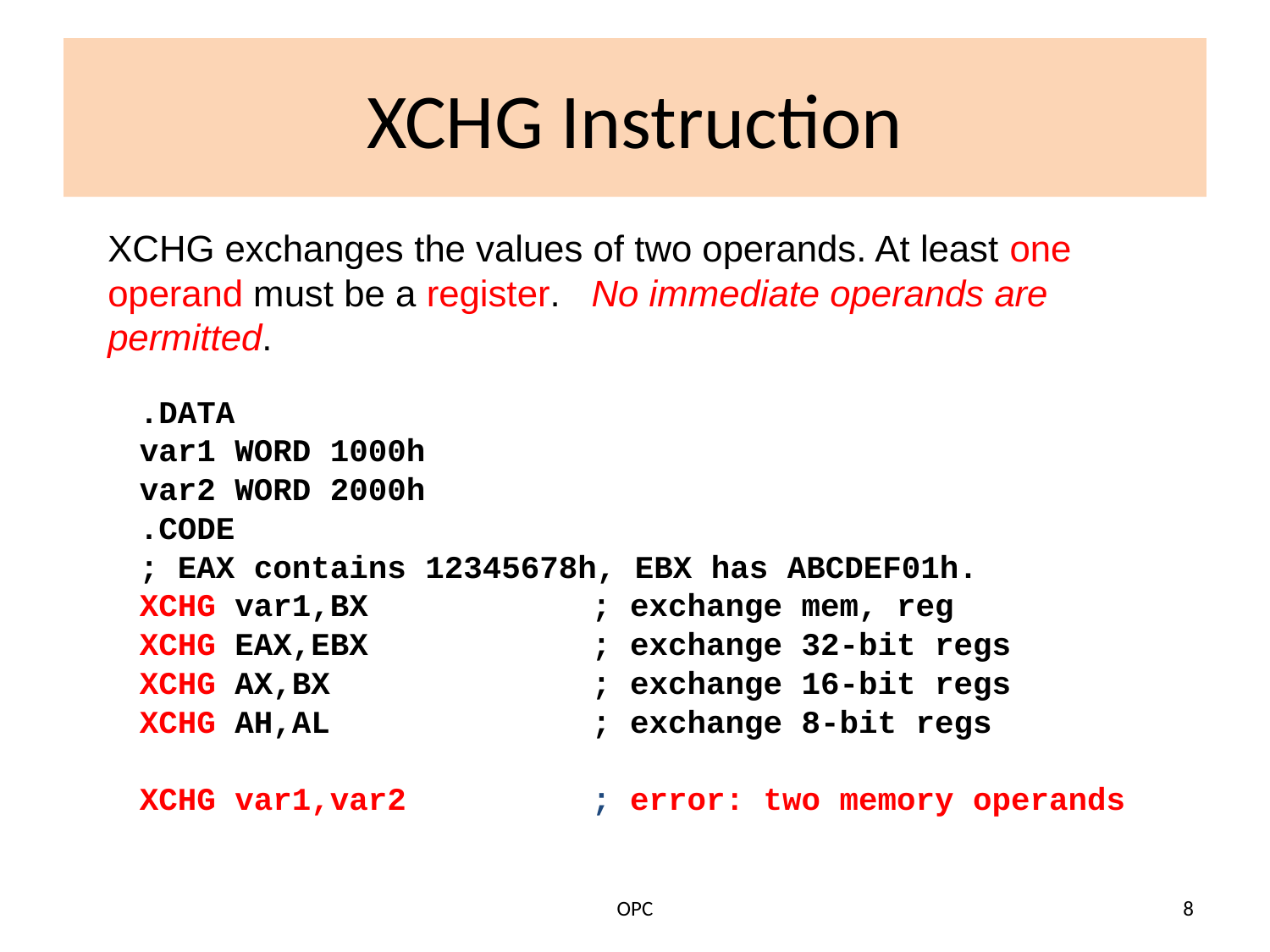

# XCHG Instruction
XCHG exchanges the values of two operands. At least one operand must be a register.   No immediate operands are permitted.
.DATA
var1 WORD 1000h
var2 WORD 2000h
.CODE
; EAX contains 12345678h, EBX has ABCDEF01h.
XCHG var1,BX	; exchange mem, reg
XCHG EAX,EBX	; exchange 32-bit regs
XCHG AX,BX	; exchange 16-bit regs
XCHG AH,AL	; exchange 8-bit regs

XCHG var1,var2	; error: two memory operands
OPC
8